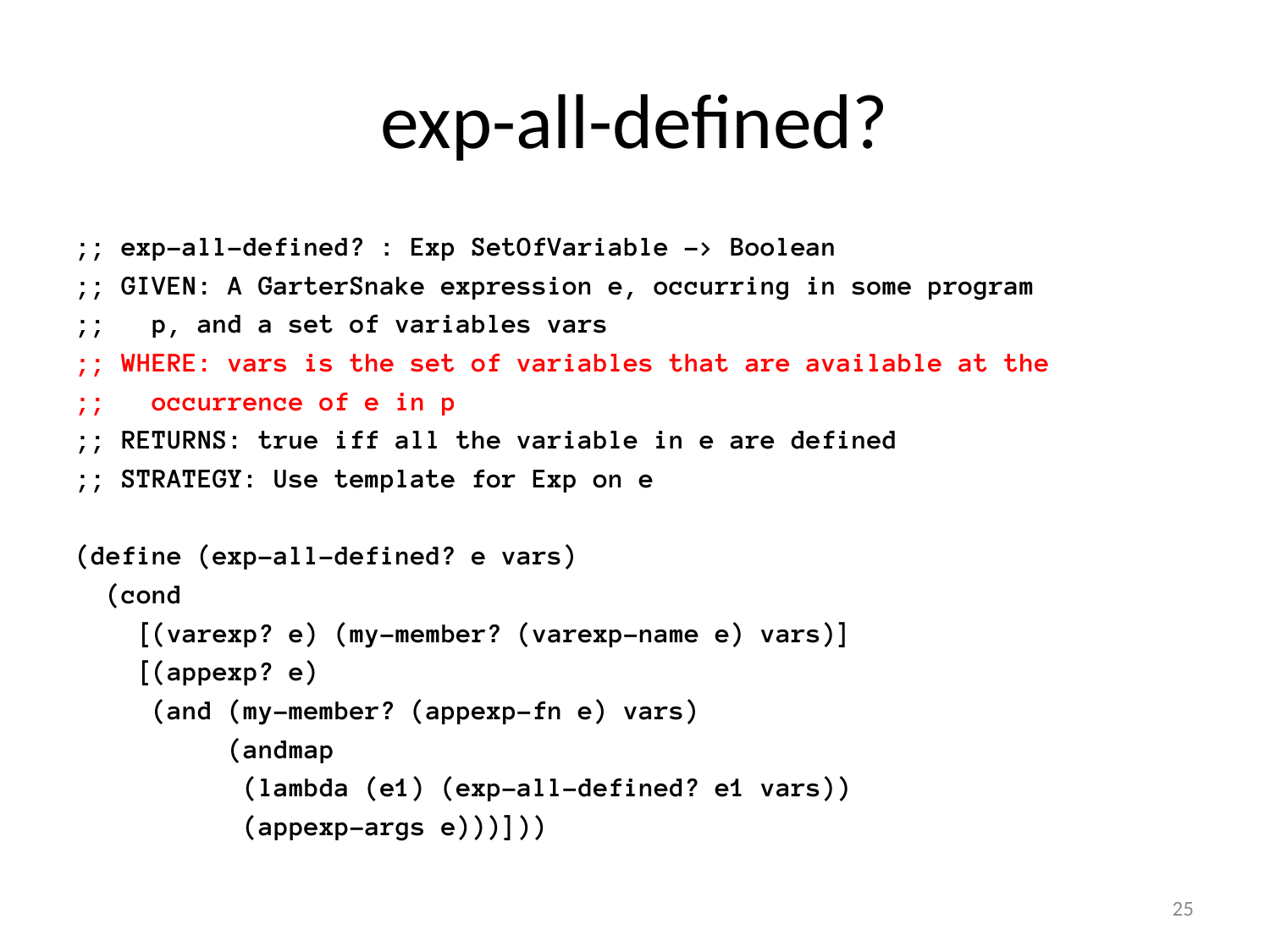

# exp-all-defined?
;; exp-all-defined? : Exp SetOfVariable -> Boolean
;; GIVEN: A GarterSnake expression e, occurring in some program
;;   p, and a set of variables vars
;; WHERE: vars is the set of variables that are available at the
;;   occurrence of e in p
;; RETURNS: true iff all the variable in e are defined
;; STRATEGY: Use template for Exp on e

(define (exp-all-defined? e vars)
  (cond
    [(varexp? e) (my-member? (varexp-name e) vars)]
    [(appexp? e)
     (and (my-member? (appexp-fn e) vars)
          (andmap
           (lambda (e1) (exp-all-defined? e1 vars))
           (appexp-args e)))]))
25